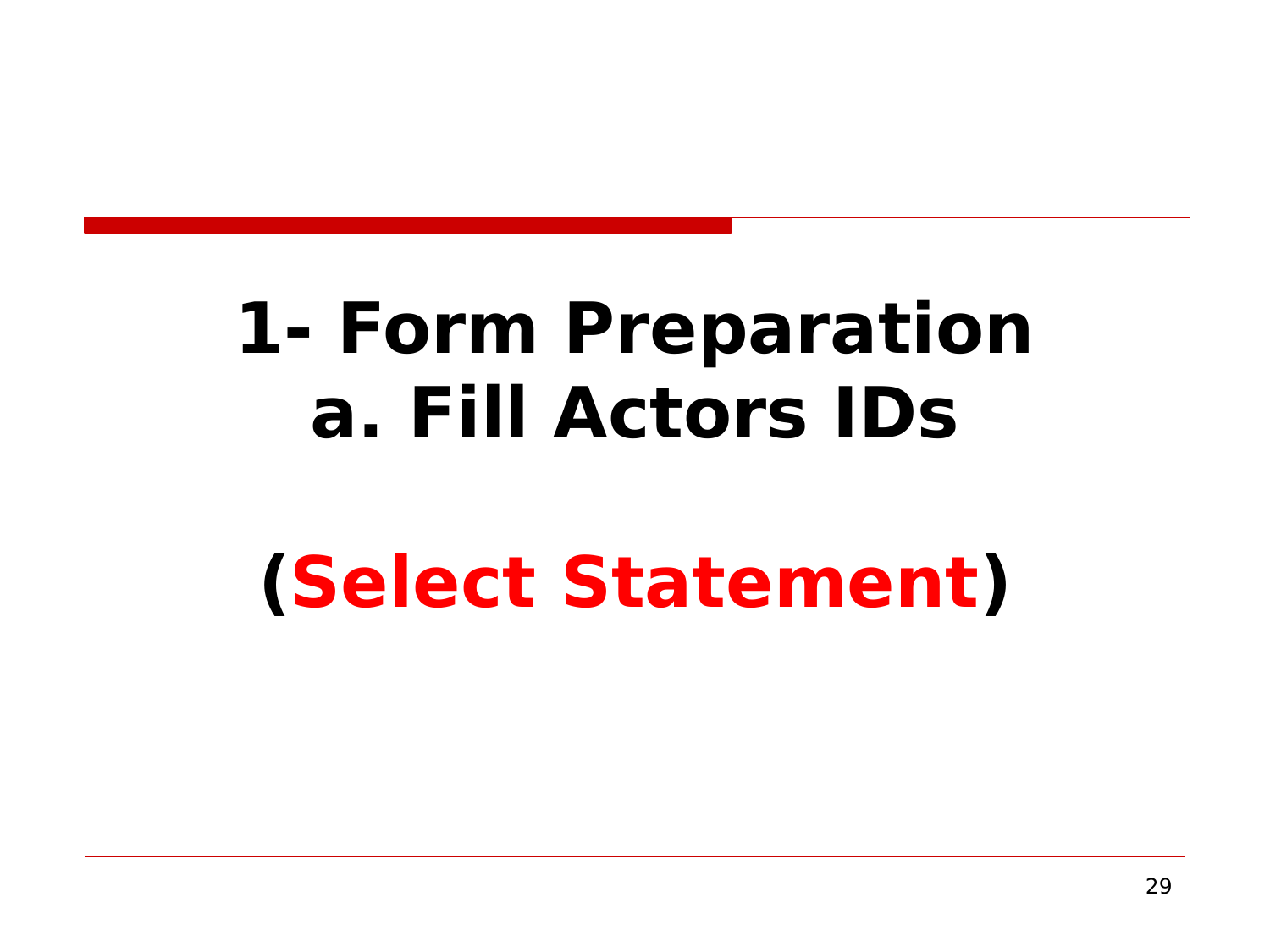

# 1- Form Preparation a. Fill Actors IDs (Select Statement)
29